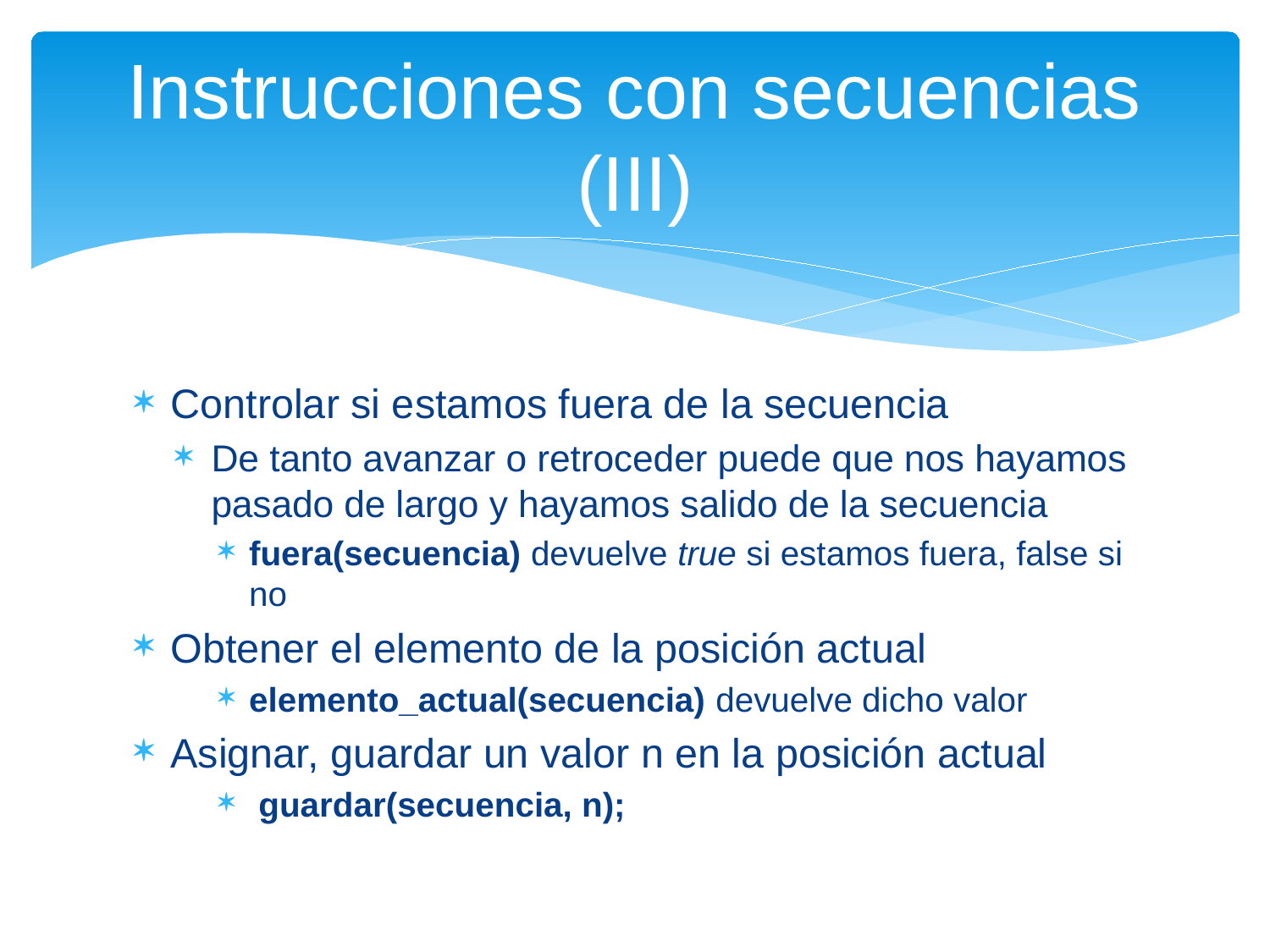

# Instrucciones con secuencias (III)
Controlar si estamos fuera de la secuencia
De tanto avanzar o retroceder puede que nos hayamos pasado de largo y hayamos salido de la secuencia
fuera(secuencia) devuelve true si estamos fuera, false si no
Obtener el elemento de la posición actual
elemento_actual(secuencia) devuelve dicho valor
Asignar, guardar un valor n en la posición actual
 guardar(secuencia, n);